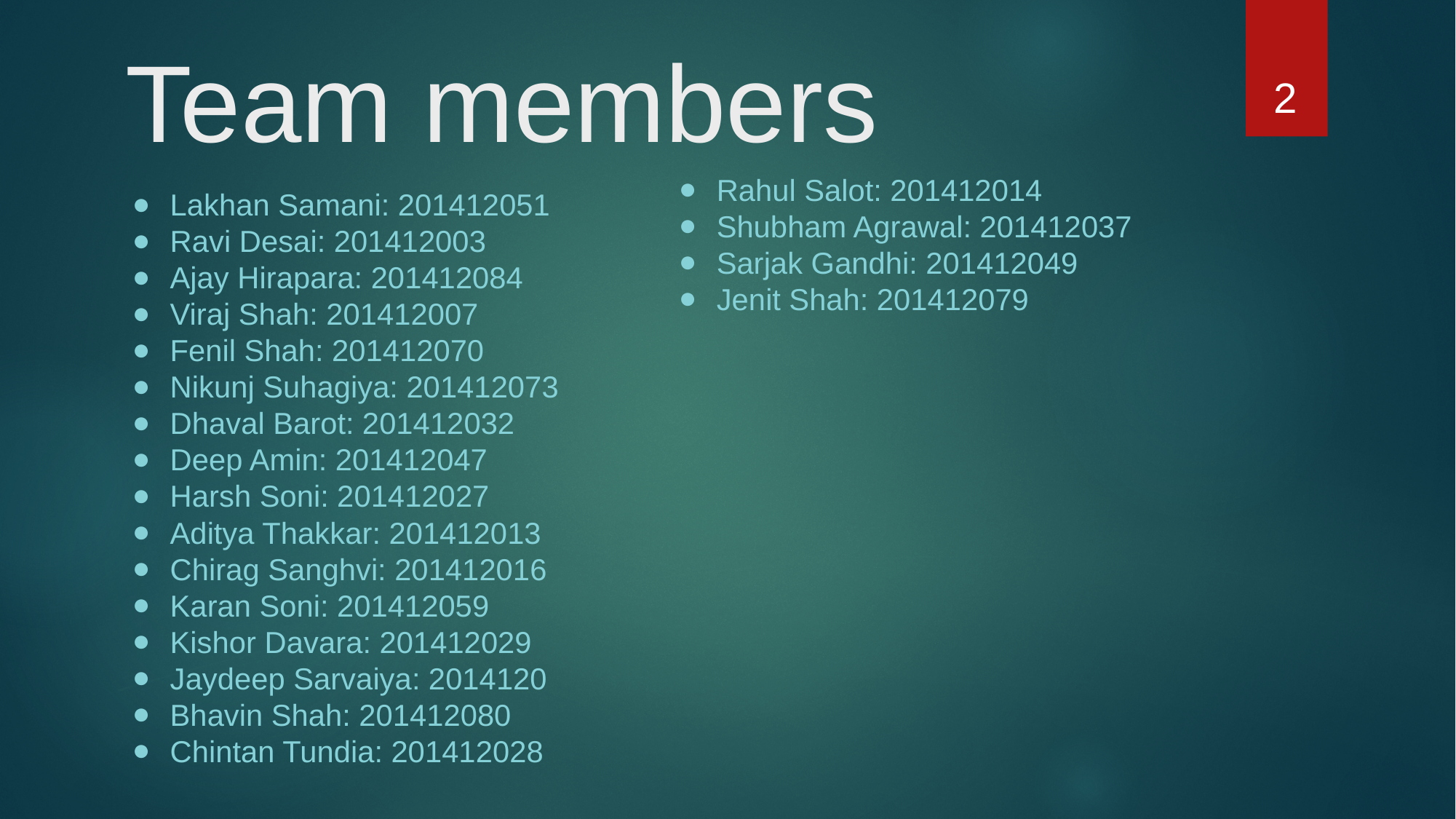

# Team members
2
Rahul Salot: 201412014
Shubham Agrawal: 201412037
Sarjak Gandhi: 201412049
Jenit Shah: 201412079
Lakhan Samani: 201412051
Ravi Desai: 201412003
Ajay Hirapara: 201412084
Viraj Shah: 201412007
Fenil Shah: 201412070
Nikunj Suhagiya: 201412073
Dhaval Barot: 201412032
Deep Amin: 201412047
Harsh Soni: 201412027
Aditya Thakkar: 201412013
Chirag Sanghvi: 201412016
Karan Soni: 201412059
Kishor Davara: 201412029
Jaydeep Sarvaiya: 2014120
Bhavin Shah: 201412080
Chintan Tundia: 201412028